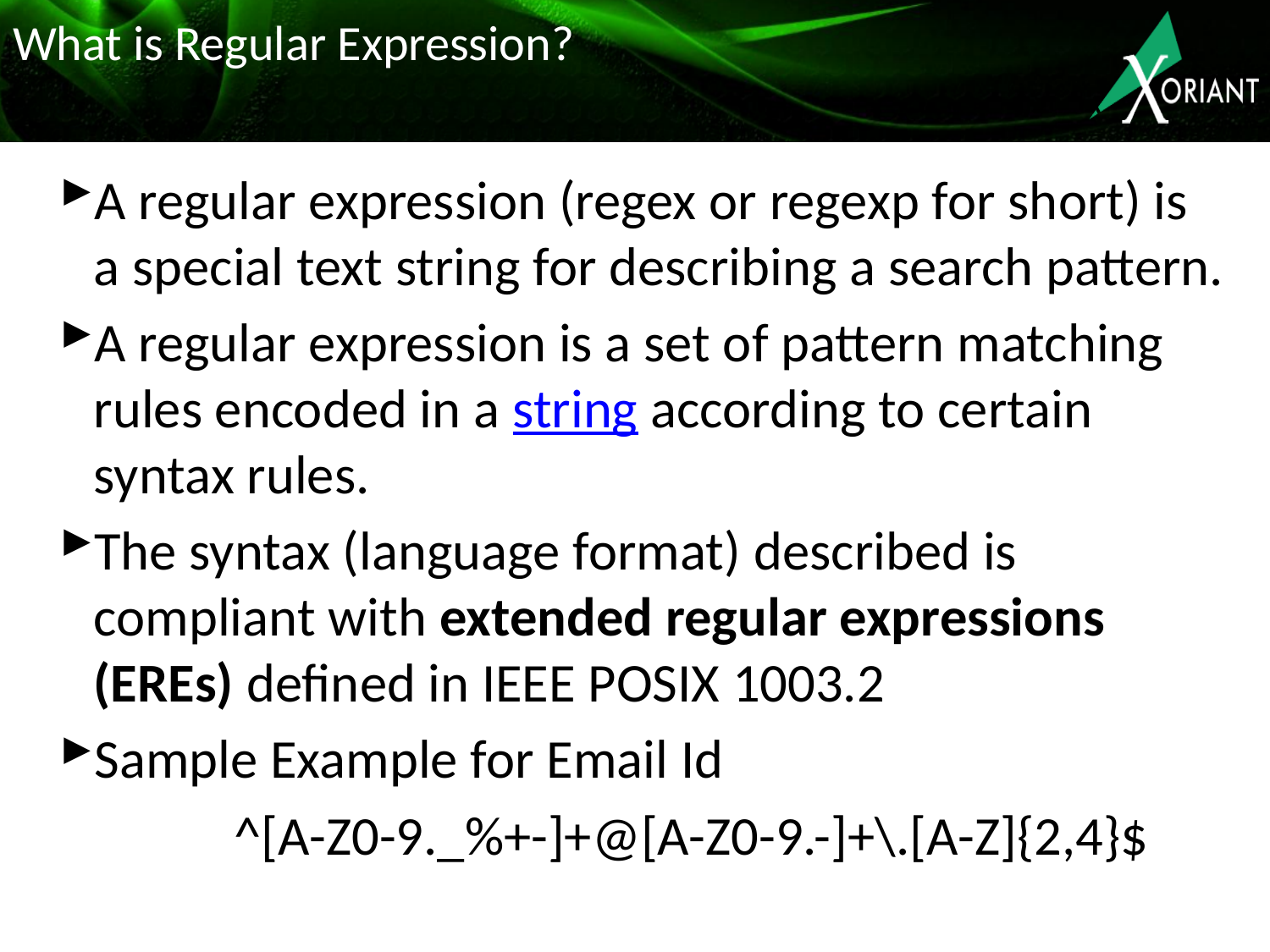

# What is Regular Expression?
A regular expression (regex or regexp for short) is a special text string for describing a search pattern.
A regular expression is a set of pattern matching rules encoded in a string according to certain syntax rules.
The syntax (language format) described is compliant with extended regular expressions (EREs) defined in IEEE POSIX 1003.2
Sample Example for Email Id
              ^[A-Z0-9._%+-]+@[A-Z0-9.-]+\.[A-Z]{2,4}$